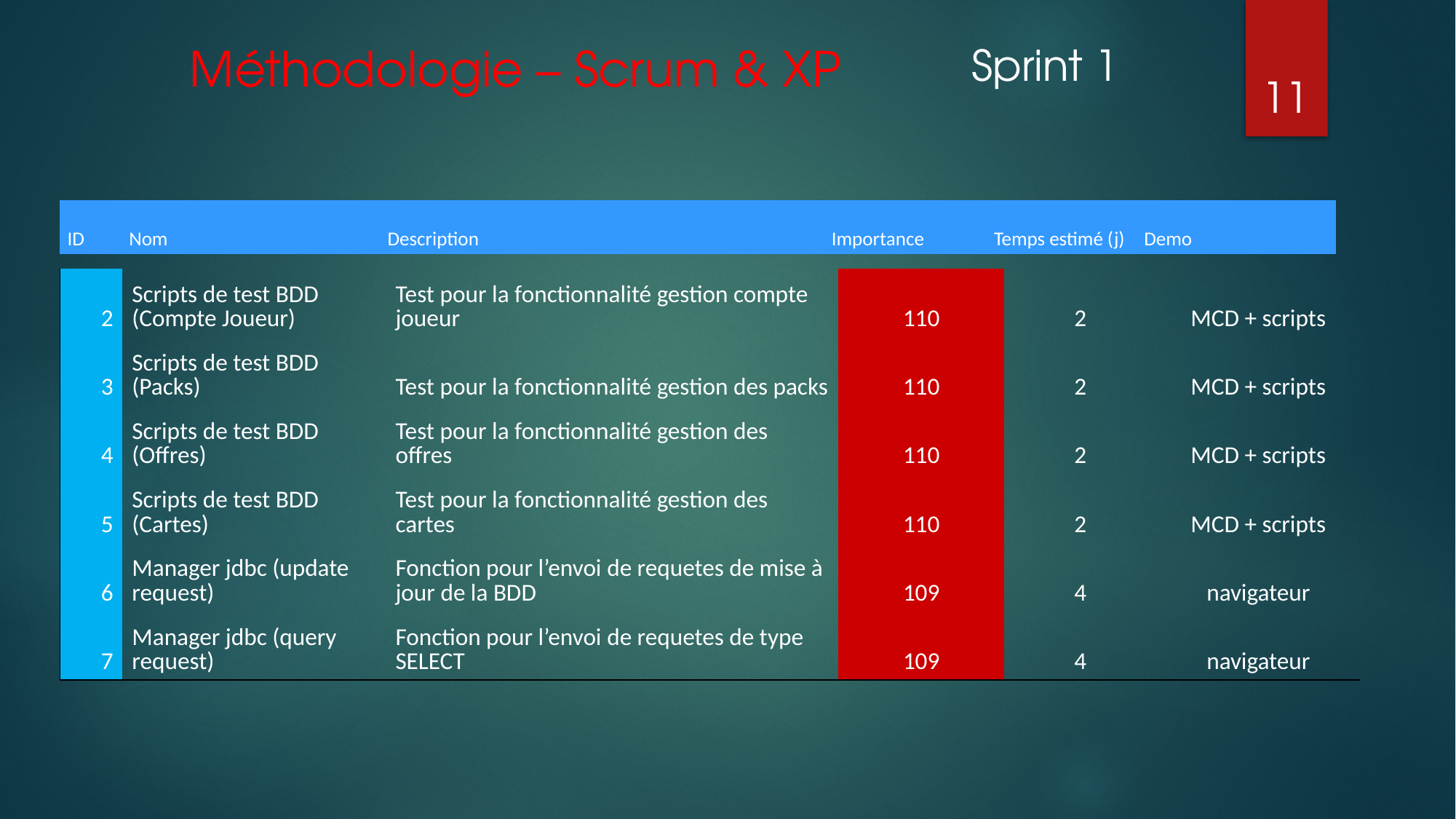

# Méthodologie – Scrum & XP
Sprint 1
11
| ID | Nom | Description | Importance | Temps estimé (j) | Demo |
| --- | --- | --- | --- | --- | --- |
| 2 | Scripts de test BDD (Compte Joueur) | Test pour la fonctionnalité gestion compte joueur | 110 | 2 | MCD + scripts |
| --- | --- | --- | --- | --- | --- |
| 3 | Scripts de test BDD (Packs) | Test pour la fonctionnalité gestion des packs | 110 | 2 | MCD + scripts |
| 4 | Scripts de test BDD (Offres) | Test pour la fonctionnalité gestion des offres | 110 | 2 | MCD + scripts |
| 5 | Scripts de test BDD (Cartes) | Test pour la fonctionnalité gestion des cartes | 110 | 2 | MCD + scripts |
| 6 | Manager jdbc (update request) | Fonction pour l’envoi de requetes de mise à jour de la BDD | 109 | 4 | navigateur |
| 7 | Manager jdbc (query request) | Fonction pour l’envoi de requetes de type SELECT | 109 | 4 | navigateur |